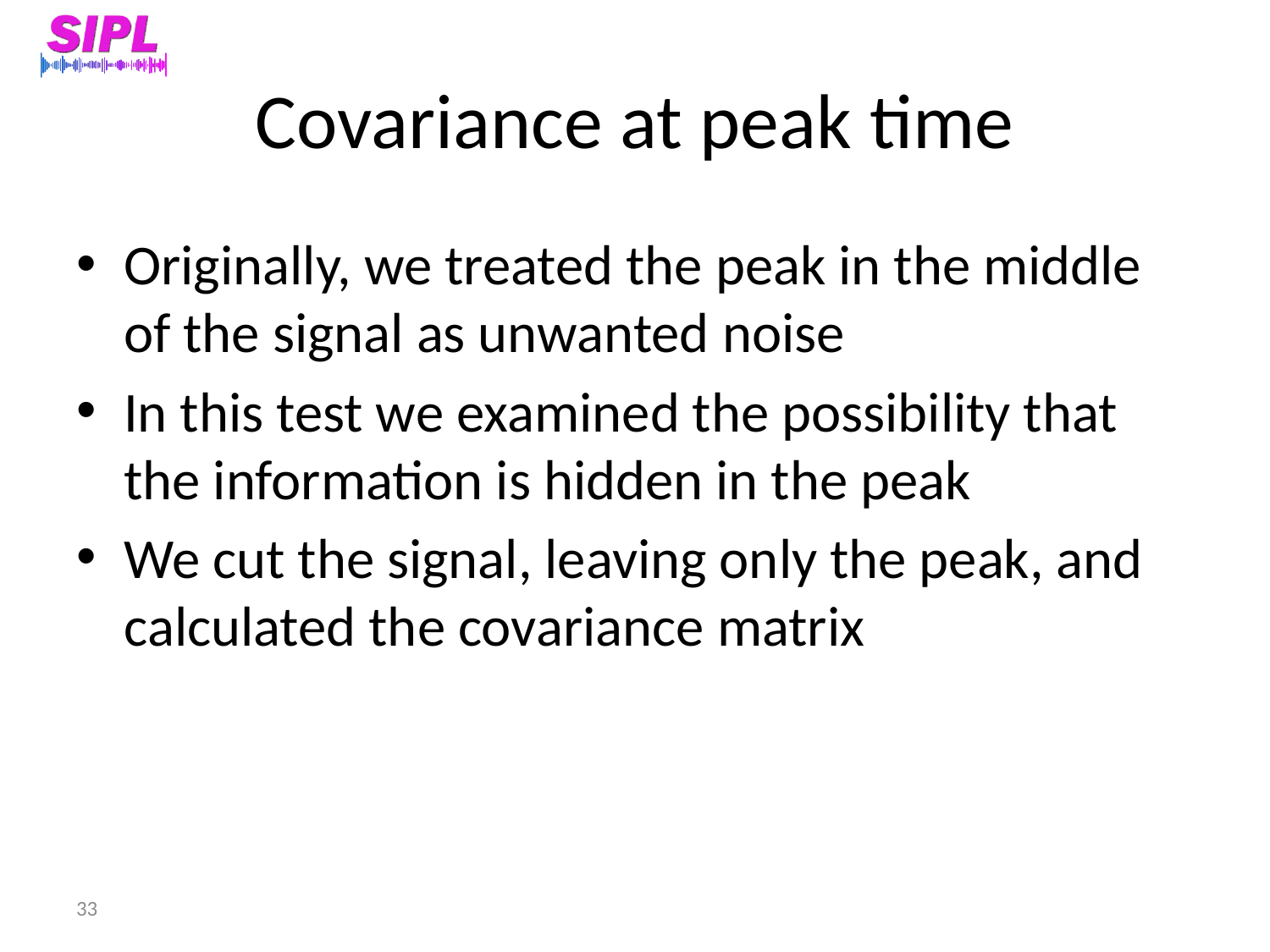

# Covariance at peak time
Originally, we treated the peak in the middle of the signal as unwanted noise
In this test we examined the possibility that the information is hidden in the peak
We cut the signal, leaving only the peak, and calculated the covariance matrix
33